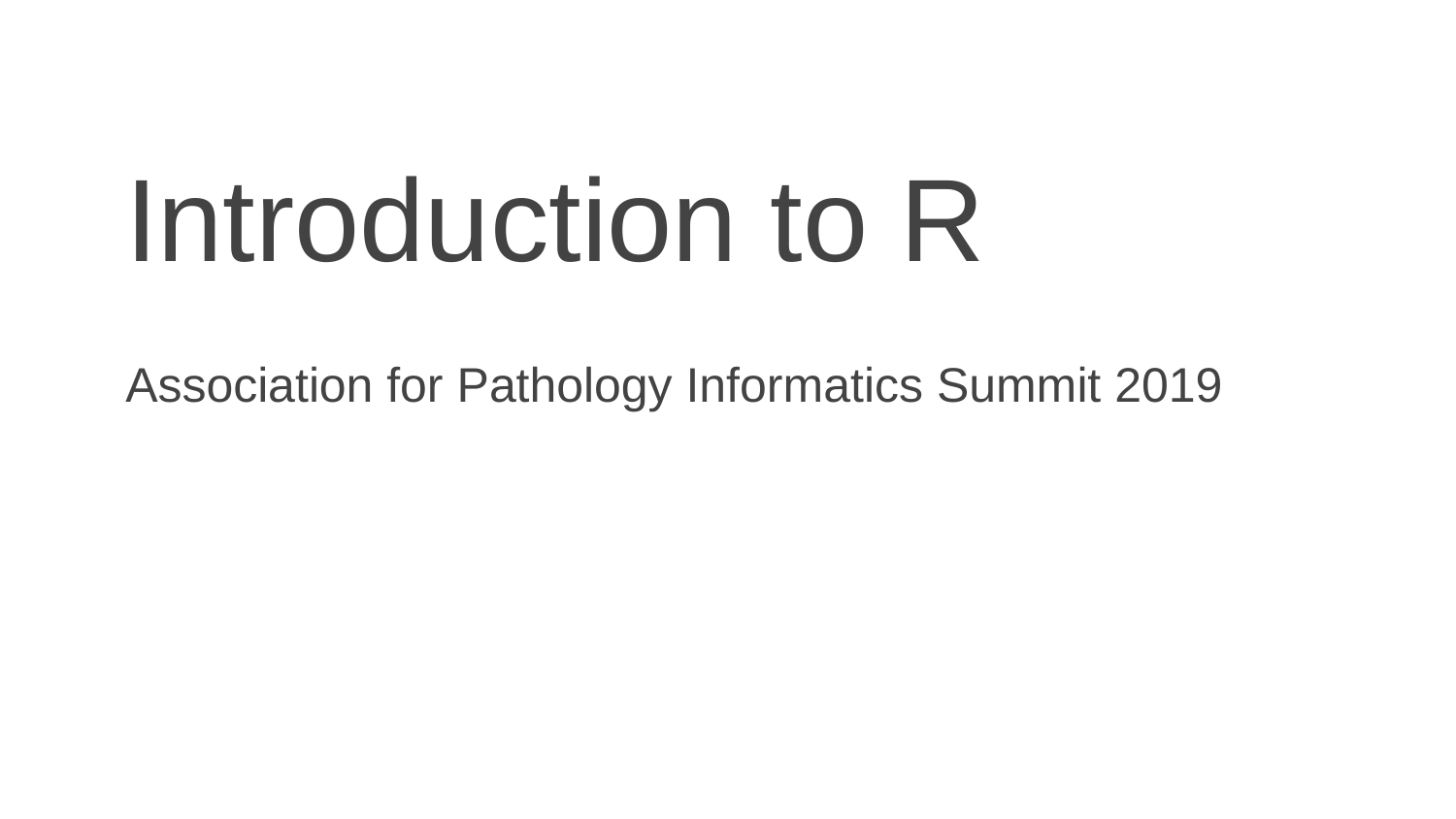

# Introduction to R
Association for Pathology Informatics Summit 2019